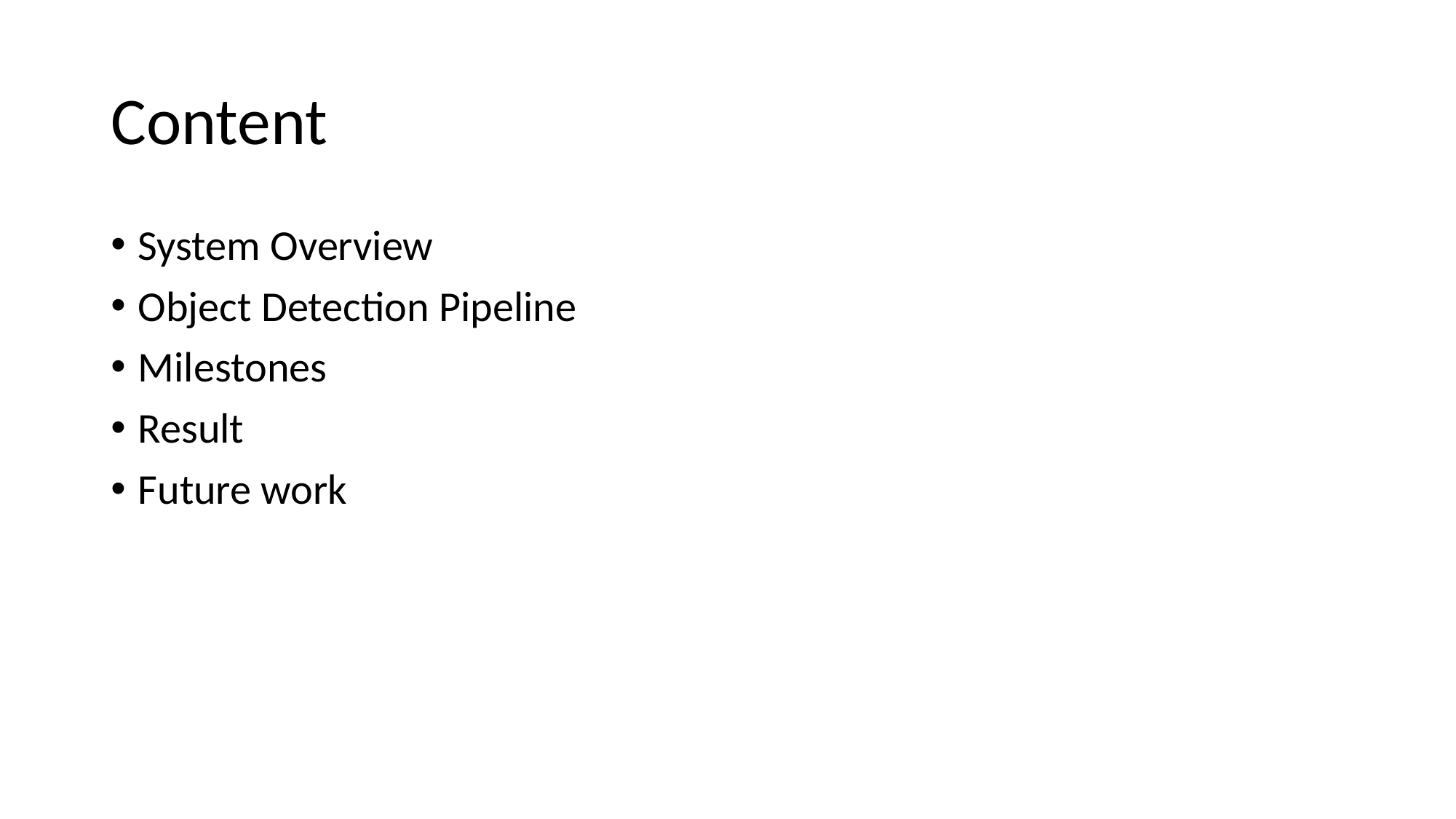

# Content
System Overview
Object Detection Pipeline
Milestones
Result
Future work